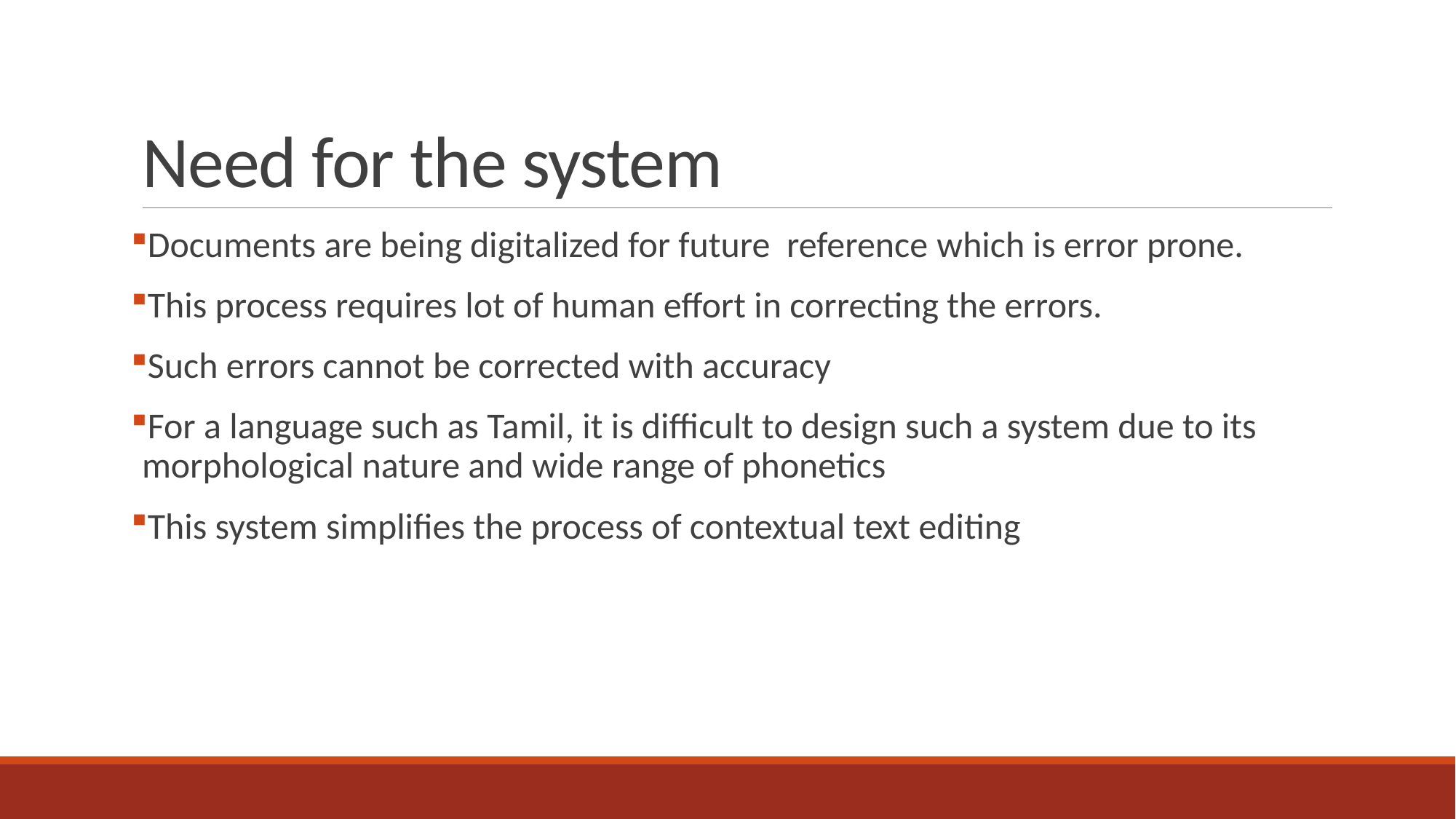

# Need for the system
Documents are being digitalized for future  reference which is error prone.
This process requires lot of human effort in correcting the errors.
Such errors cannot be corrected with accuracy
For a language such as Tamil, it is difficult to design such a system due to its morphological nature and wide range of phonetics
This system simplifies the process of contextual text editing